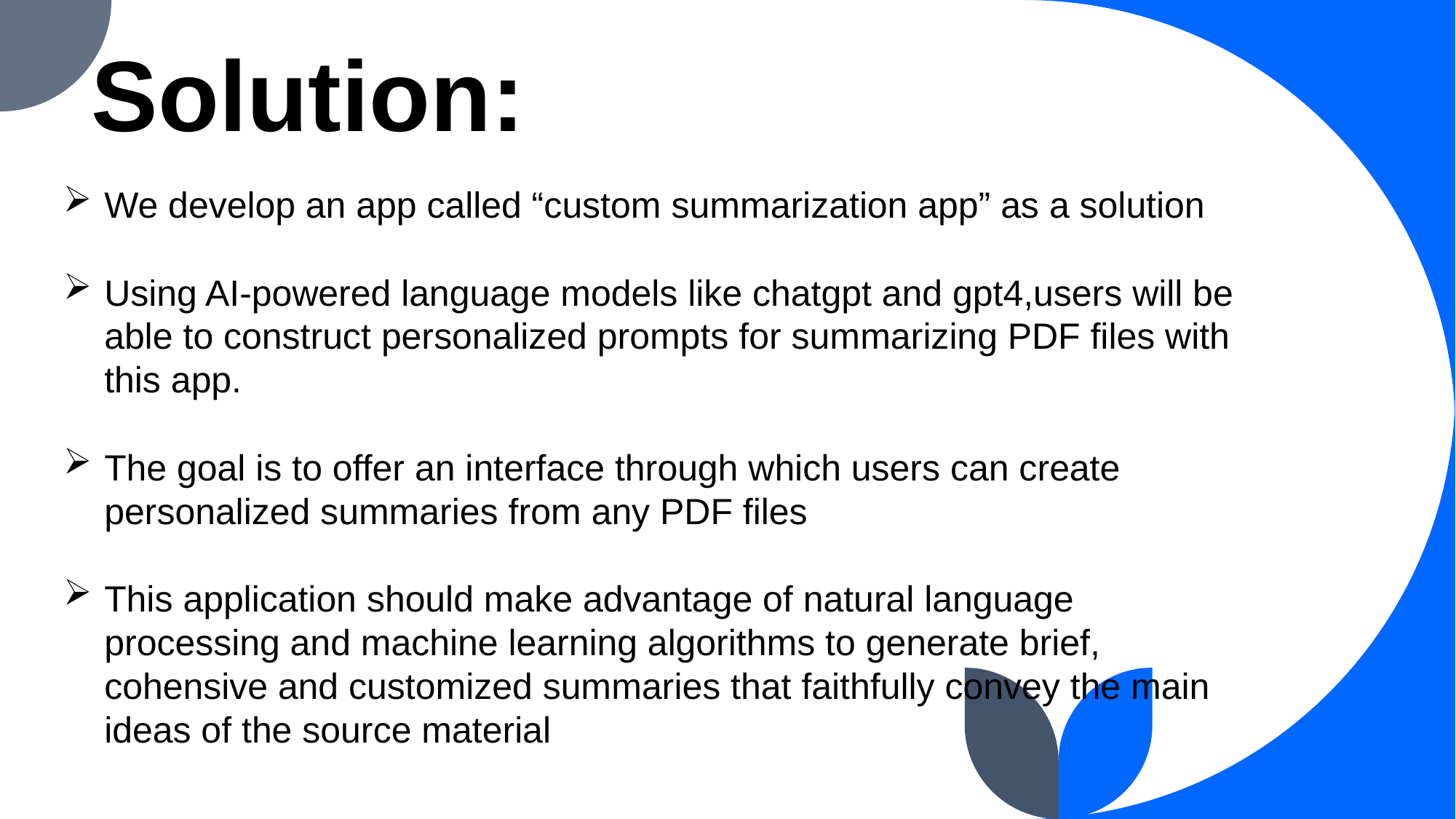

Solution:
We develop an app called “custom summarization app” as a solution

Using AI-powered language models like chatgpt and gpt4,users will be able to construct personalized prompts for summarizing PDF files with this app.

The goal is to offer an interface through which users can create personalized summaries from any PDF files

This application should make advantage of natural language processing and machine learning algorithms to generate brief, cohensive and customized summaries that faithfully convey the main ideas of the source material